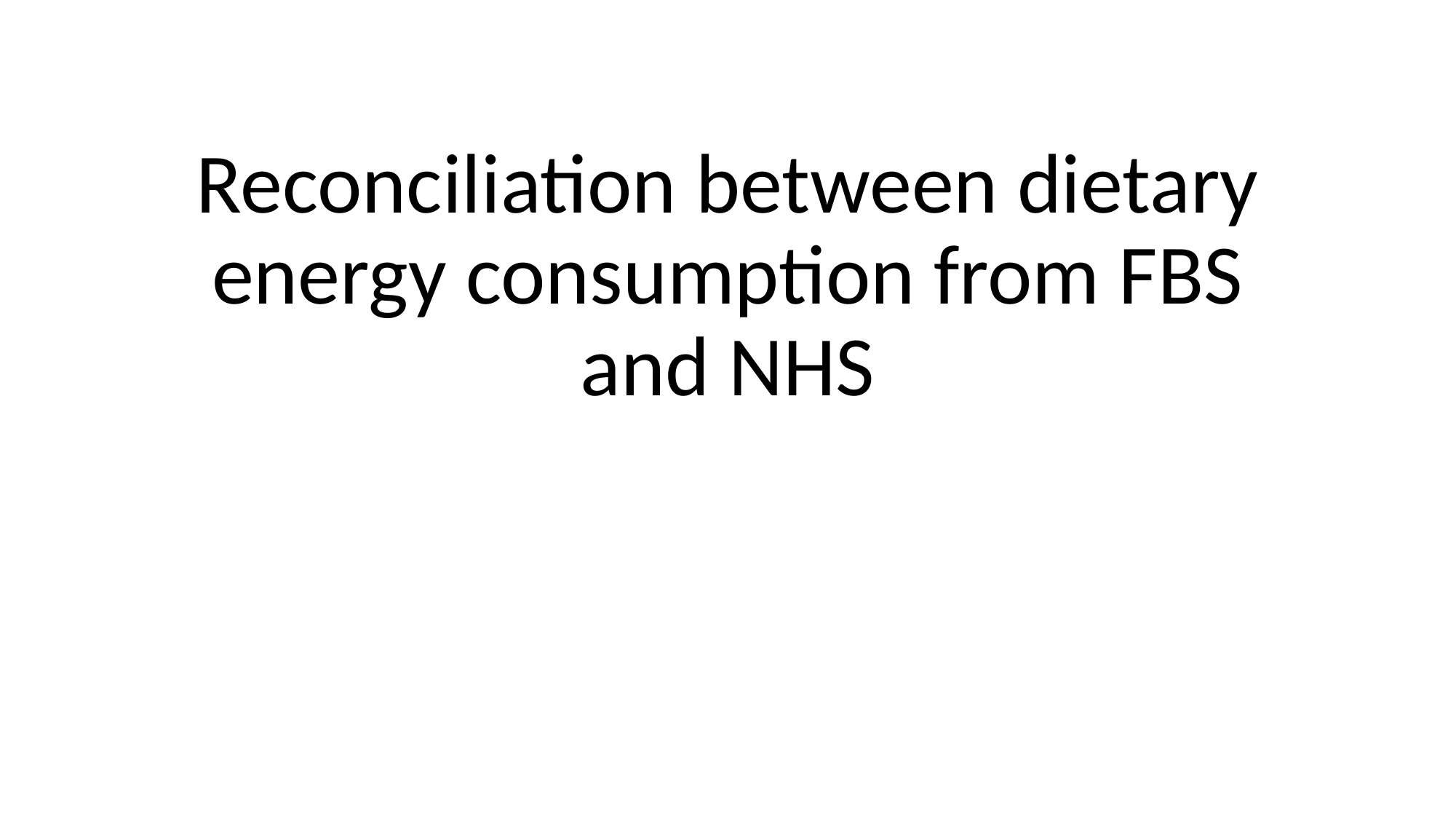

# Reconciliation between dietary energy consumption from FBS and NHS